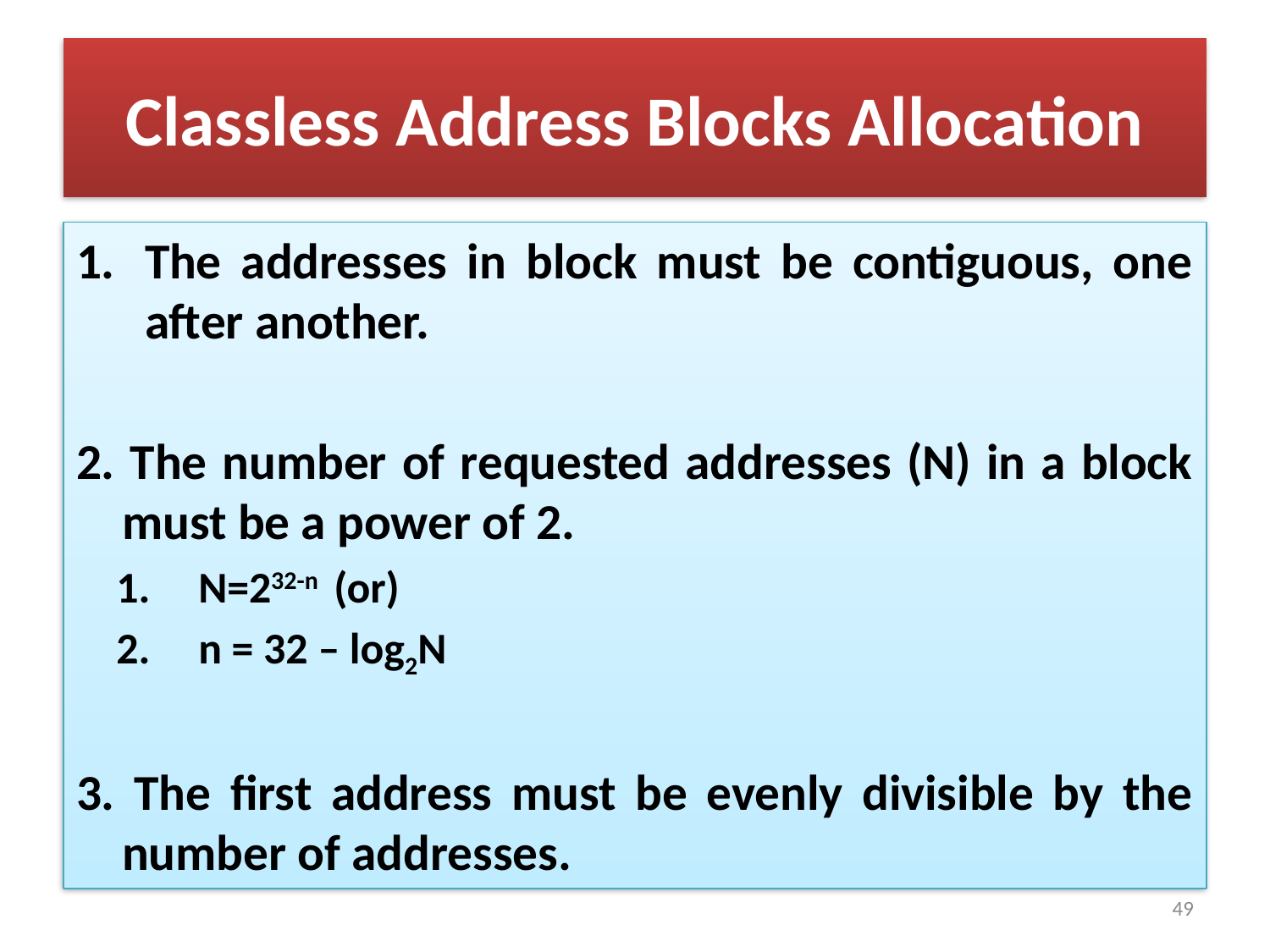

# Classless Address Blocks Allocation
The addresses in block must be contiguous, one after another.

2. The number of requested addresses (N) in a block must be a power of 2.
N=232-n  (or)
n = 32 – log2N

3. The first address must be evenly divisible by the number of addresses.
49